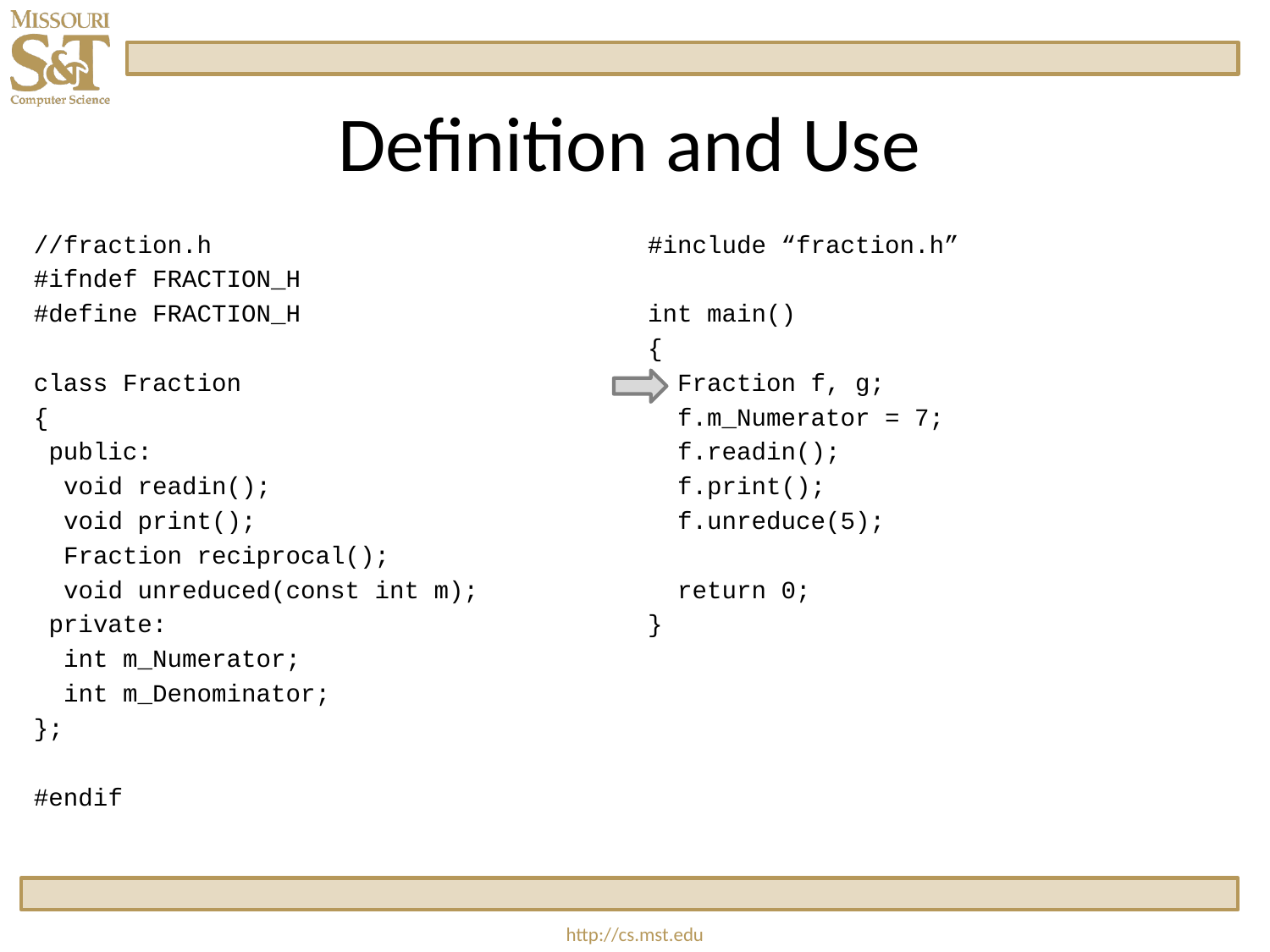

# Definition and Use
//fraction.h
#ifndef FRACTION_H
#define FRACTION_H

class Fraction
{
 public:
  void readin();
  void print();
  Fraction reciprocal();
  void unreduced(const int m);
 private:
  int m_Numerator;
  int m_Denominator;
};

#endif
#include “fraction.h”

int main()
{
  Fraction f, g;
  f.m_Numerator = 7;
  f.readin();
  f.print();
  f.unreduce(5);

  return 0;
}